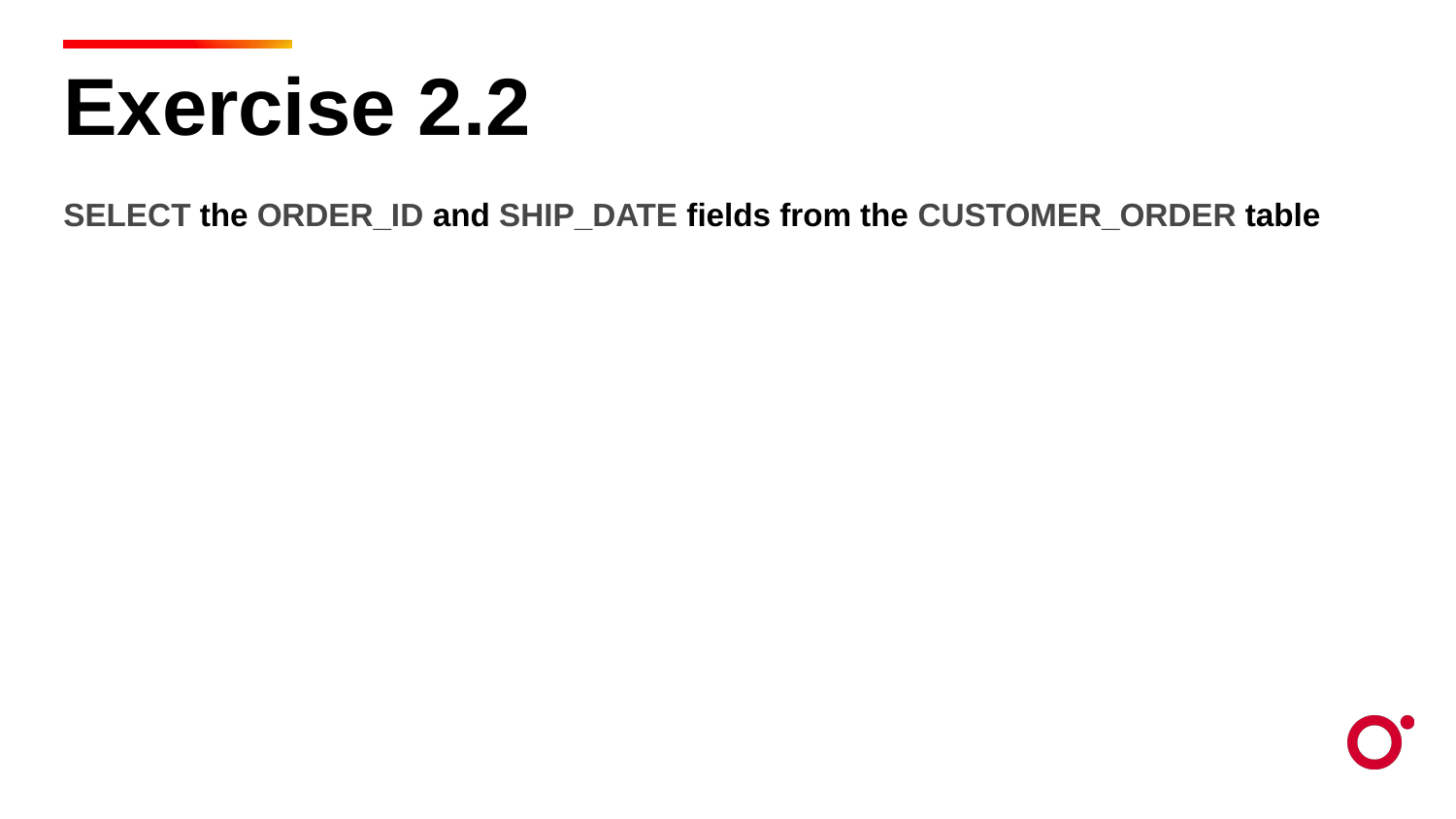

Exercise 2.2
SELECT the ORDER_ID and SHIP_DATE fields from the CUSTOMER_ORDER table